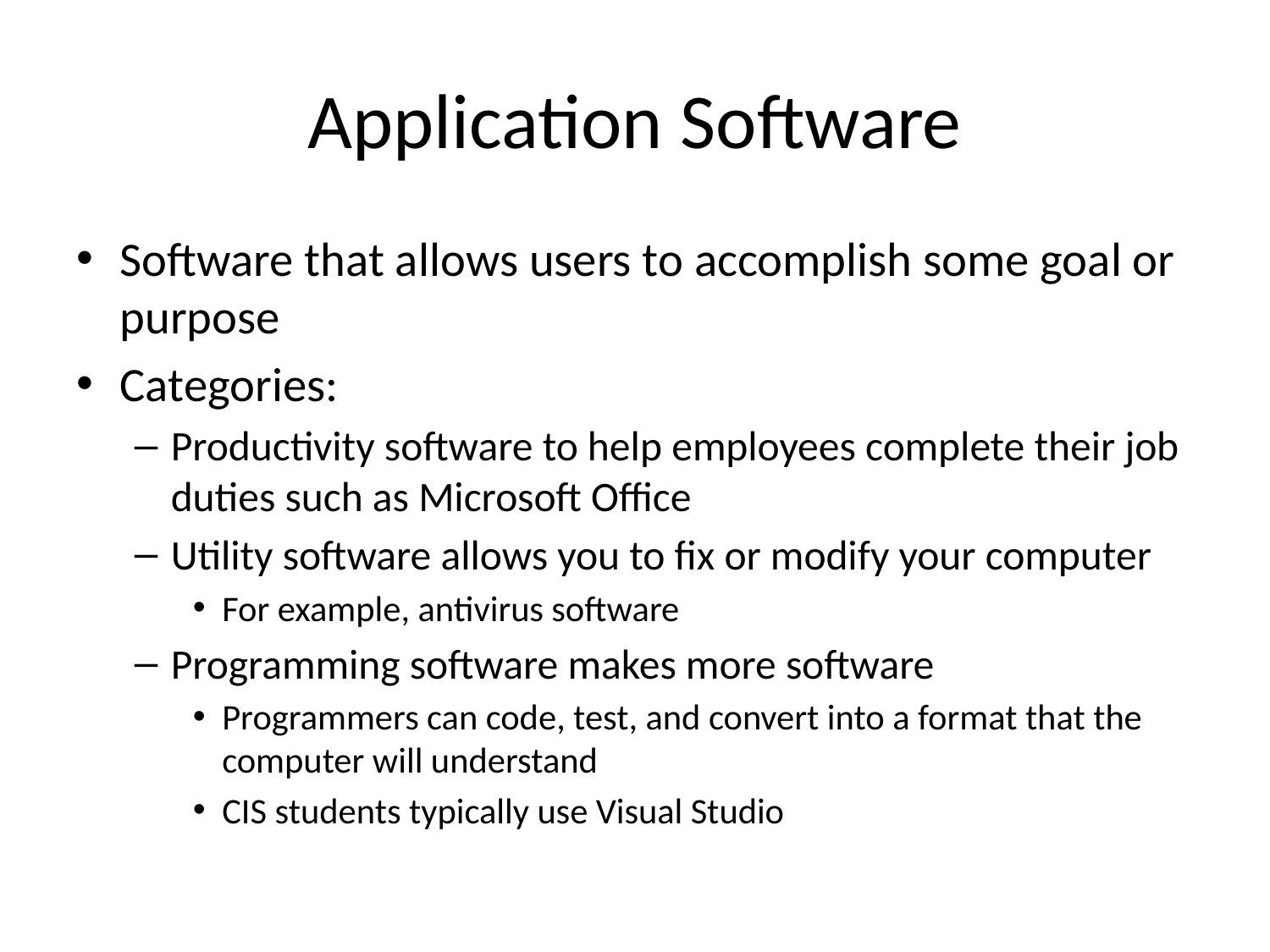

# Application Software
Software that allows users to accomplish some goal or purpose
Categories:
Productivity software to help employees complete their job duties such as Microsoft Office
Utility software allows you to fix or modify your computer
For example, antivirus software
Programming software makes more software
Programmers can code, test, and convert into a format that the computer will understand
CIS students typically use Visual Studio